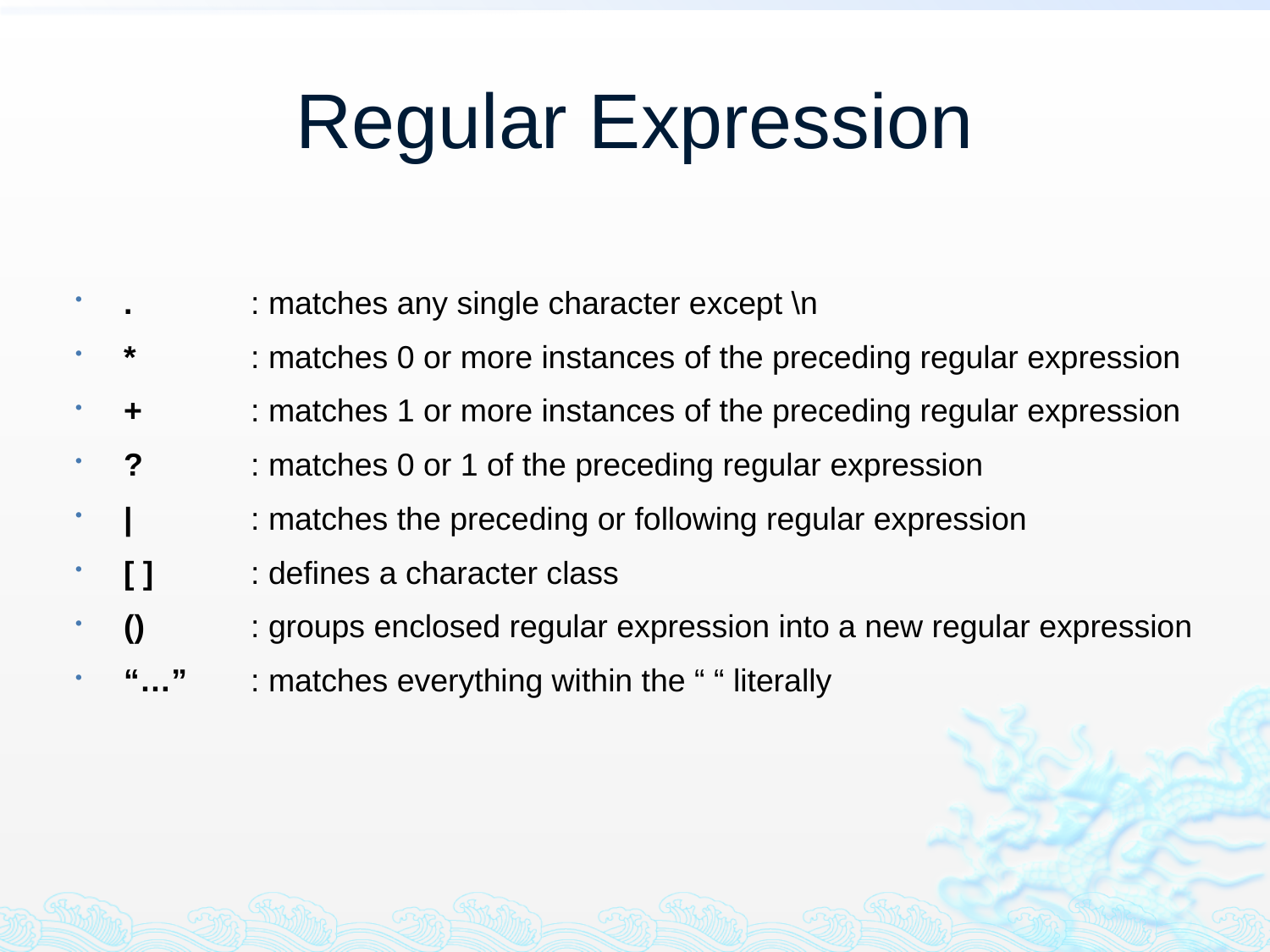

# Regular Expression

.   	: matches any single character except \n
*  	: matches 0 or more instances of the preceding regular expression
+  	: matches 1 or more instances of the preceding regular expression
?  	: matches 0 or 1 of the preceding regular expression
|   	: matches the preceding or following regular expression
[ ] 	: defines a character class
()  	: groups enclosed regular expression into a new regular expression
“…” 	: matches everything within the “ “ literally